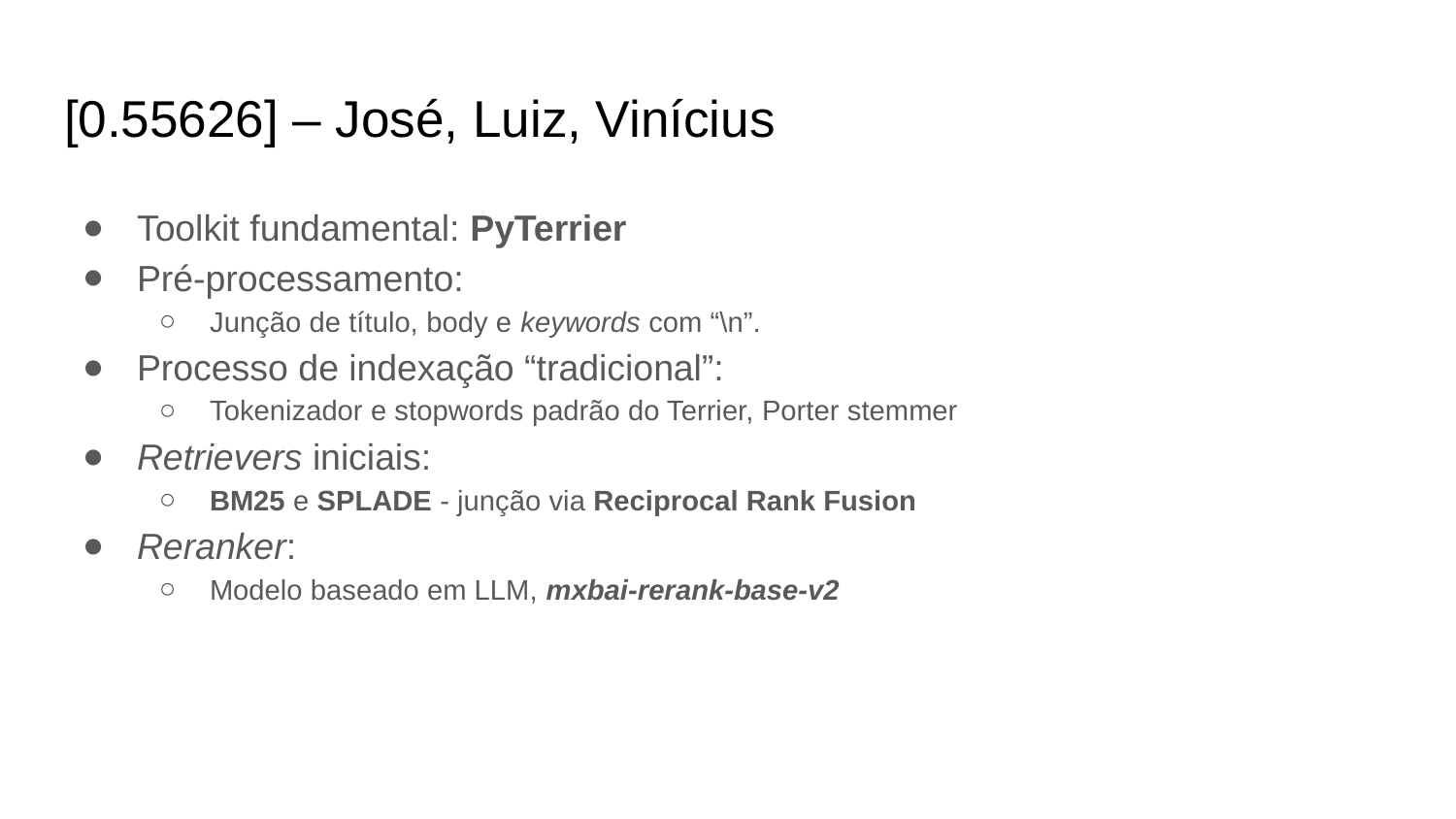

# [0.55626] – José, Luiz, Vinícius
Toolkit fundamental: PyTerrier
Pré-processamento:
Junção de título, body e keywords com “\n”.
Processo de indexação “tradicional”:
Tokenizador e stopwords padrão do Terrier, Porter stemmer
Retrievers iniciais:
BM25 e SPLADE - junção via Reciprocal Rank Fusion
Reranker:
Modelo baseado em LLM, mxbai-rerank-base-v2